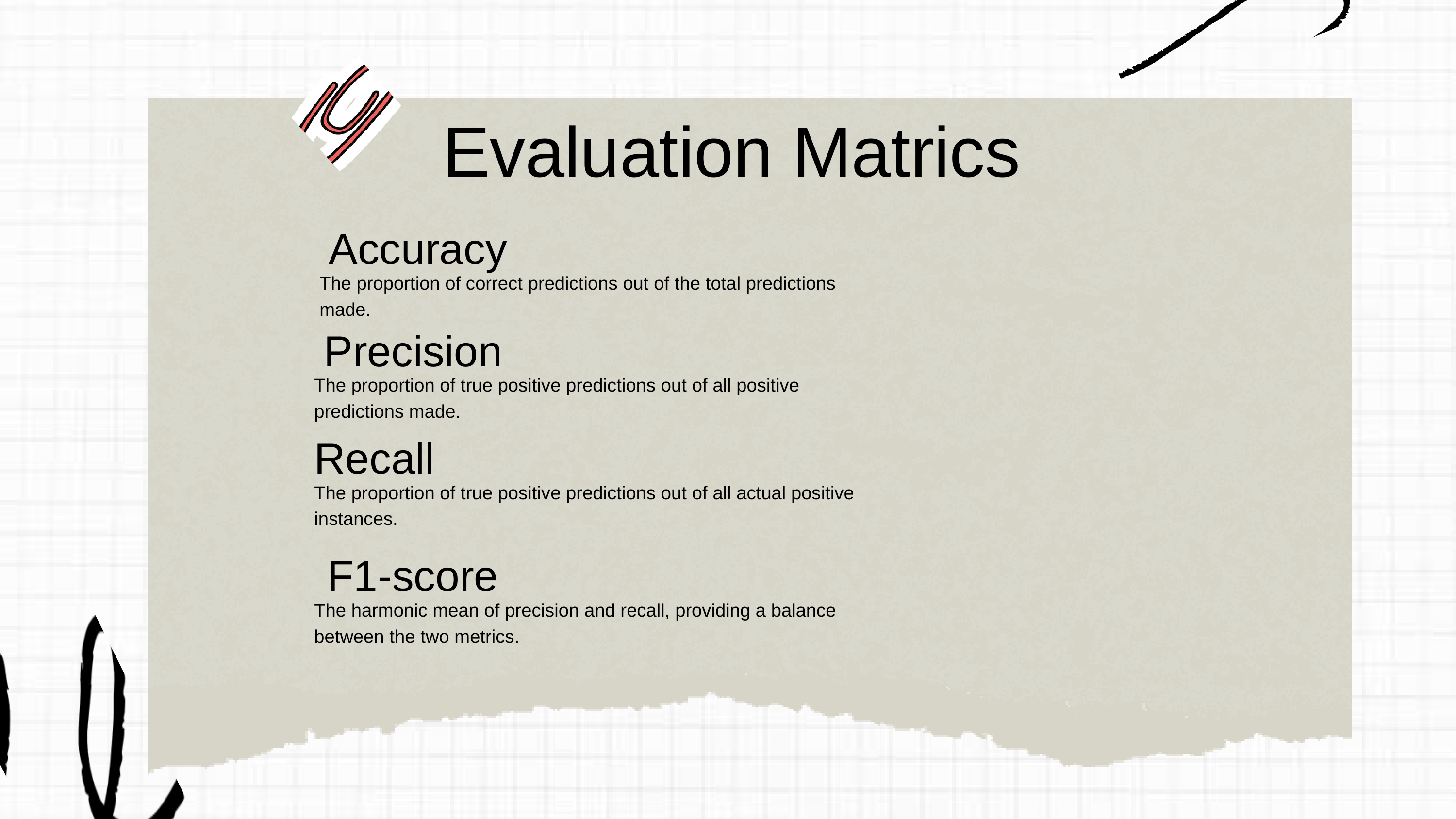

Evaluation Matrics
Accuracy
The proportion of correct predictions out of the total predictions made.
Precision
The proportion of true positive predictions out of all positive predictions made.
Recall
The proportion of true positive predictions out of all actual positive instances.
F1-score
The harmonic mean of precision and recall, providing a balance between the two metrics.